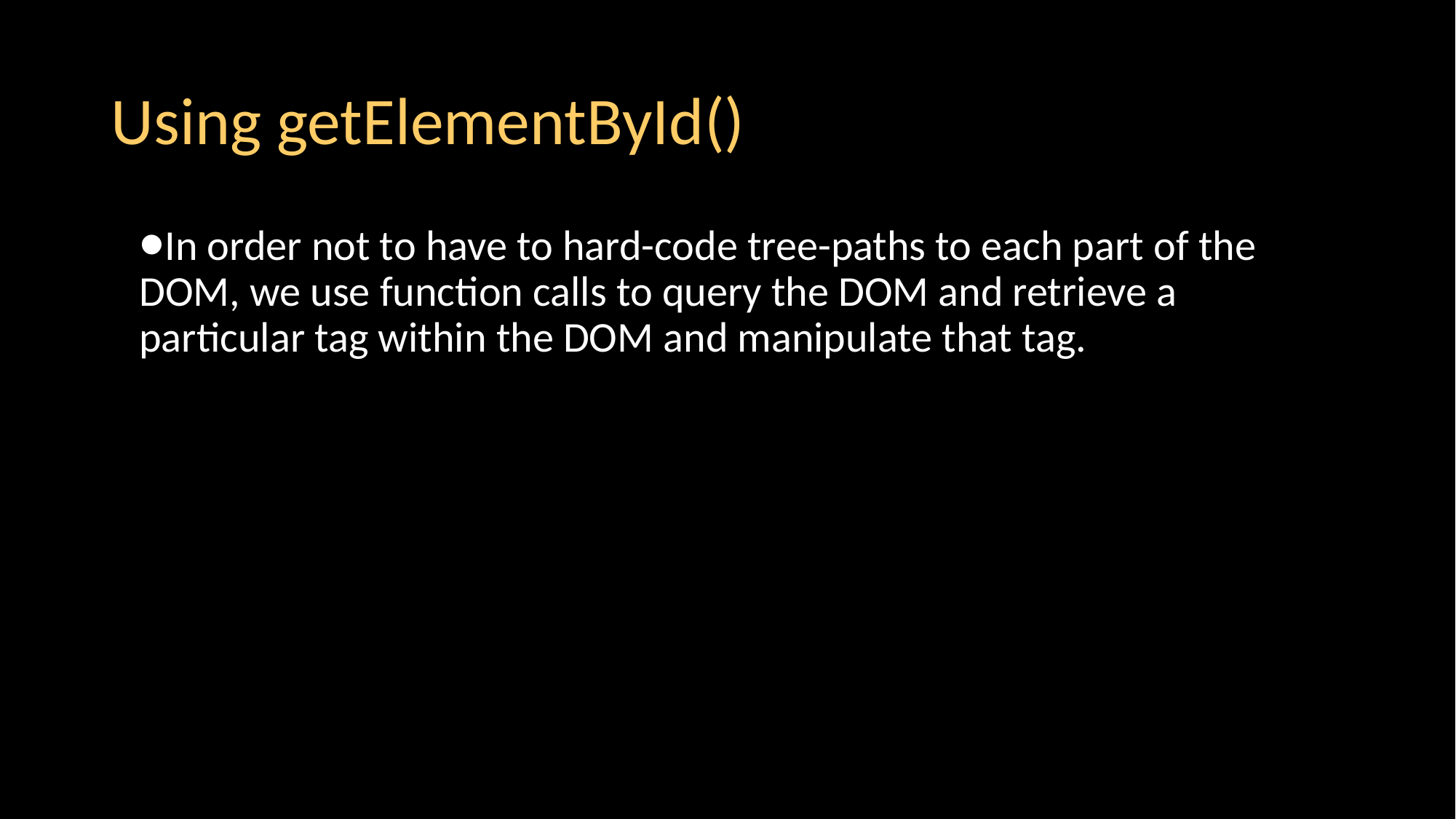

# Using getElementById()
In order not to have to hard-code tree-paths to each part of the  DOM, we use function calls to query the DOM and retrieve a particular tag within the DOM and manipulate that tag.